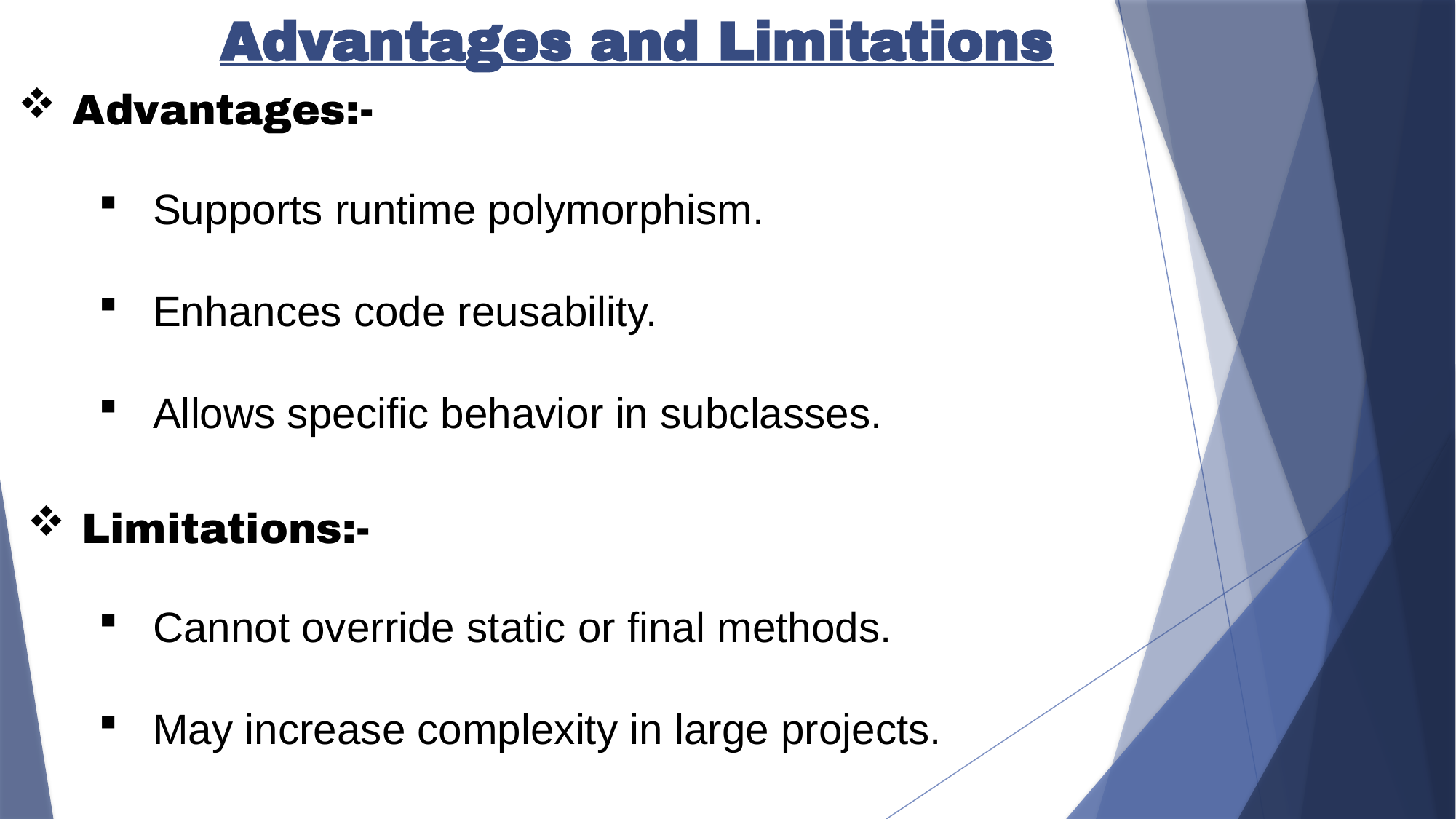

Advantages and Limitations
Advantages:-

Supports runtime polymorphism.

Enhances code reusability.

Allows specific behavior in subclasses.
Limitations:-

Cannot override static or final methods.

May increase complexity in large projects.